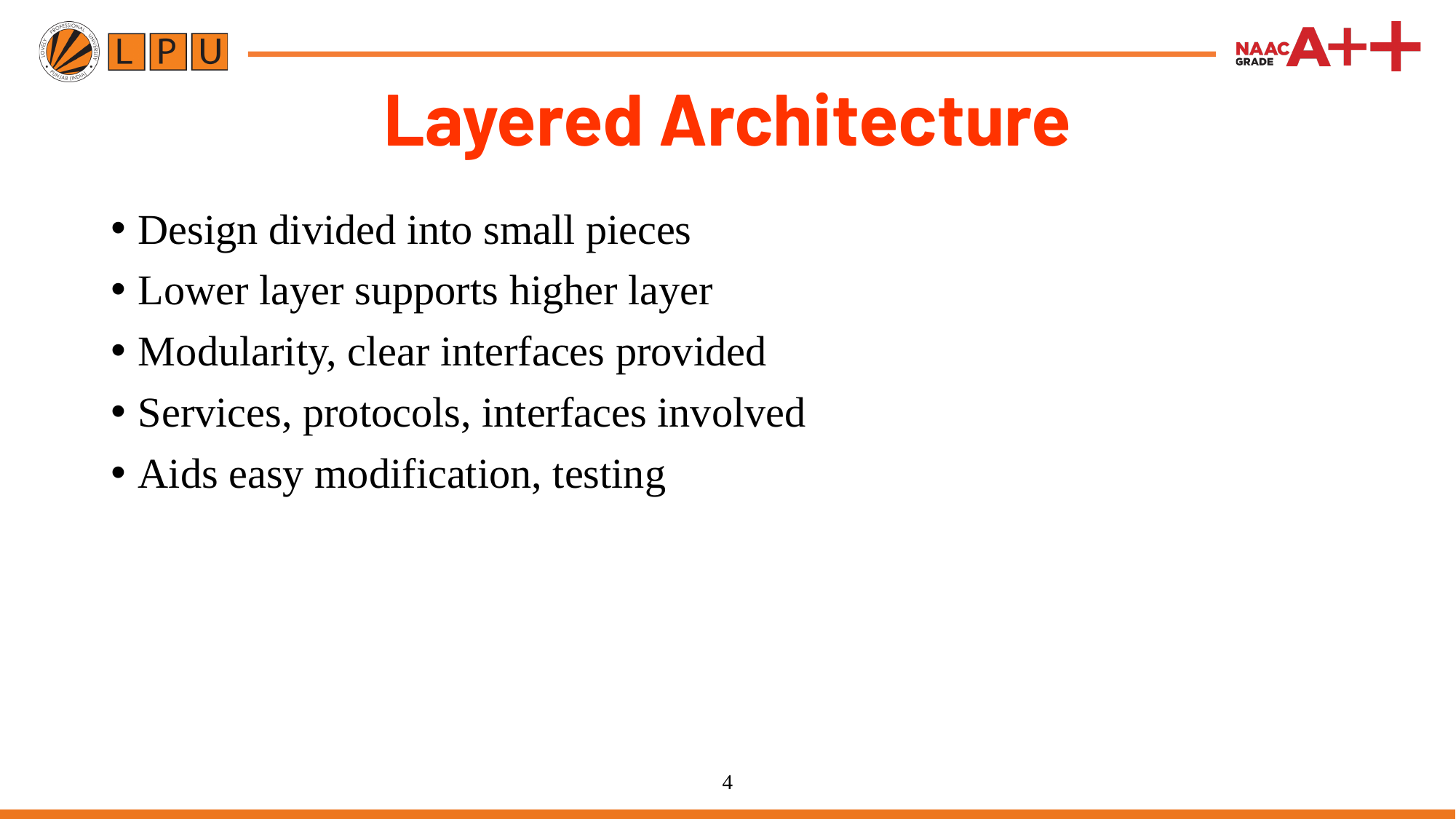

# Layered Architecture
Design divided into small pieces
Lower layer supports higher layer
Modularity, clear interfaces provided
Services, protocols, interfaces involved
Aids easy modification, testing
4